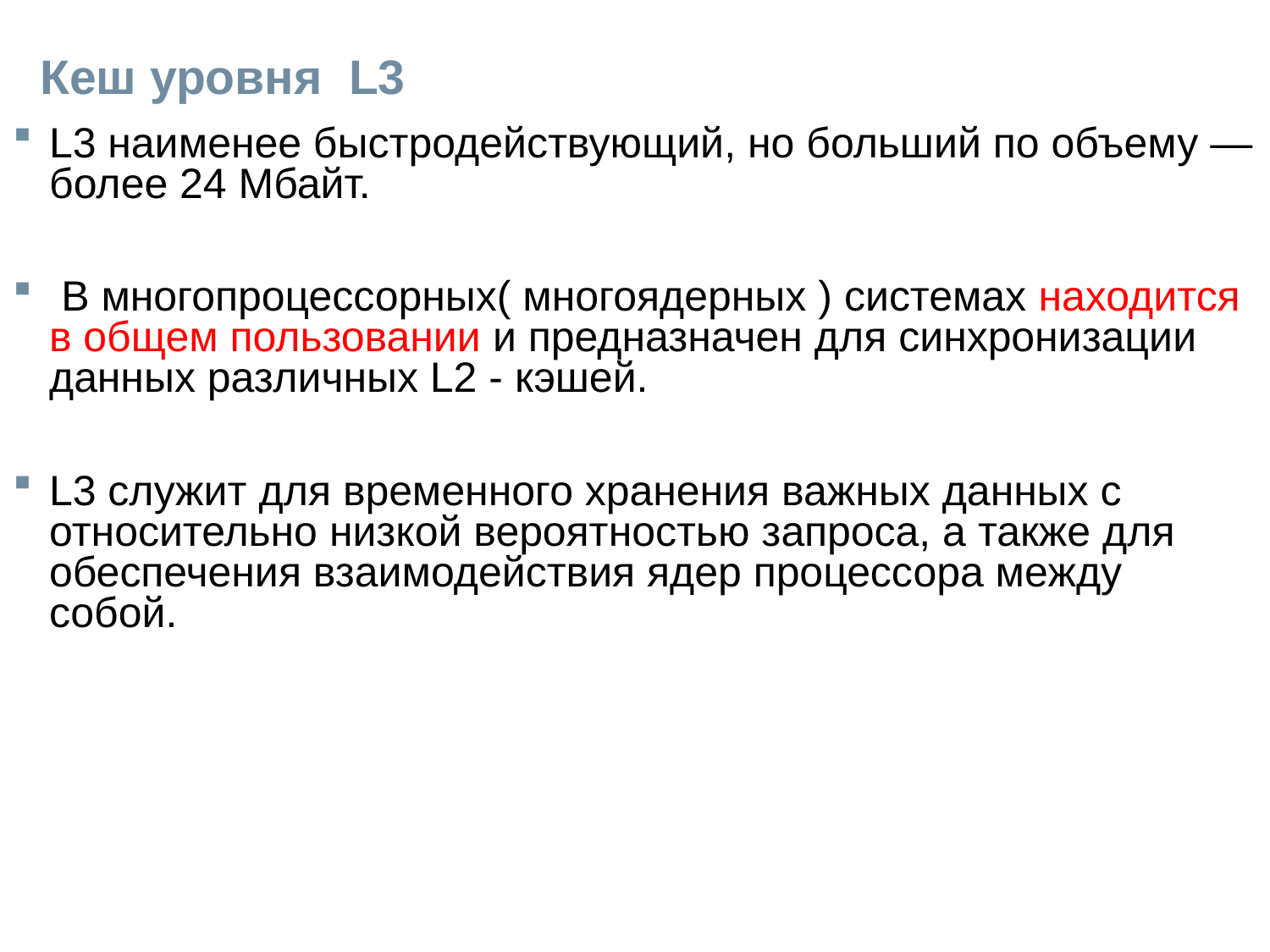

# Кеш уровня  L3
L3 наименее быстродействующий, но больший по объему — более 24 Мбайт.

 В многопроцессорных( многоядерных ) системах находится в общем пользовании и предназначен для синхронизации данных различных L2 - кэшей.

L3 служит для временного хранения важных данных с относительно низкой вероятностью запроса, а также для обеспечения взаимодействия ядер процессора между собой.